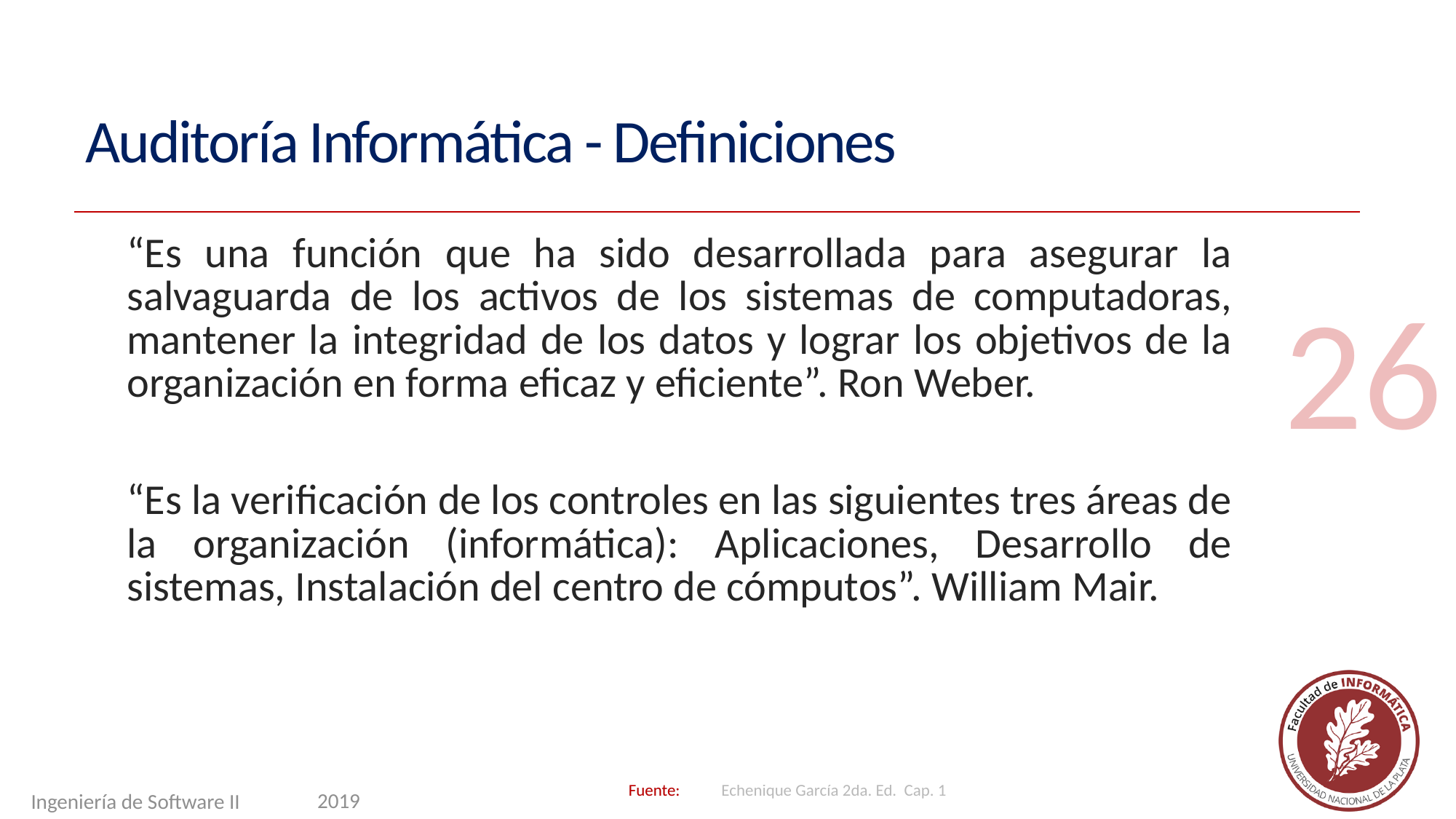

# Auditoría Informática - Definiciones
“Es una función que ha sido desarrollada para asegurar la salvaguarda de los activos de los sistemas de computadoras, mantener la integridad de los datos y lograr los objetivos de la organización en forma eficaz y eficiente”. Ron Weber.

“Es la verificación de los controles en las siguientes tres áreas de la organización (informática): Aplicaciones, Desarrollo de sistemas, Instalación del centro de cómputos”. William Mair.
26
Echenique García 2da. Ed.  Cap. 1
2019
Ingeniería de Software II